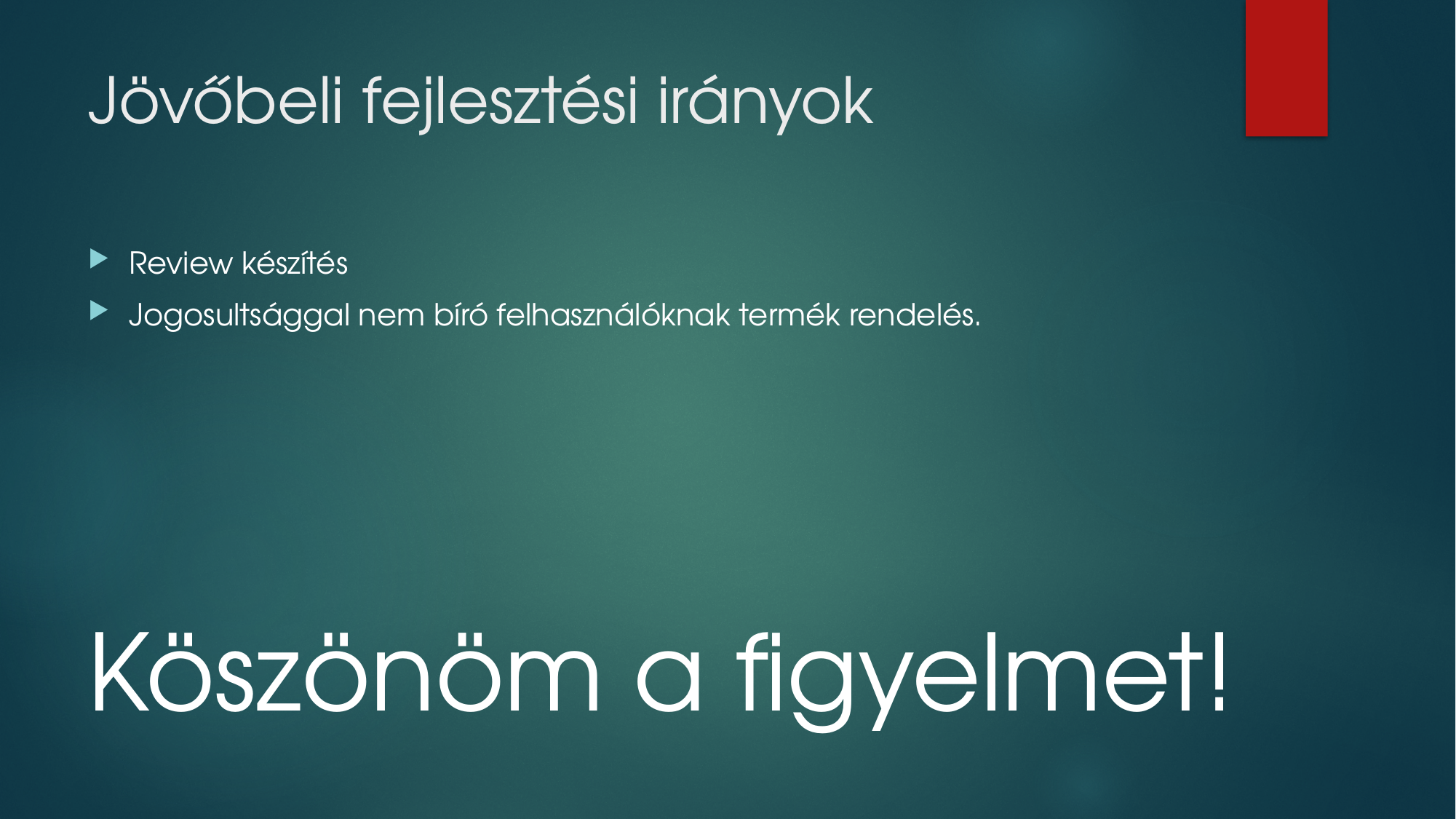

# Jövőbeli fejlesztési irányok
Review készítés
Jogosultsággal nem bíró felhasználóknak termék rendelés.

Köszönöm a figyelmet!